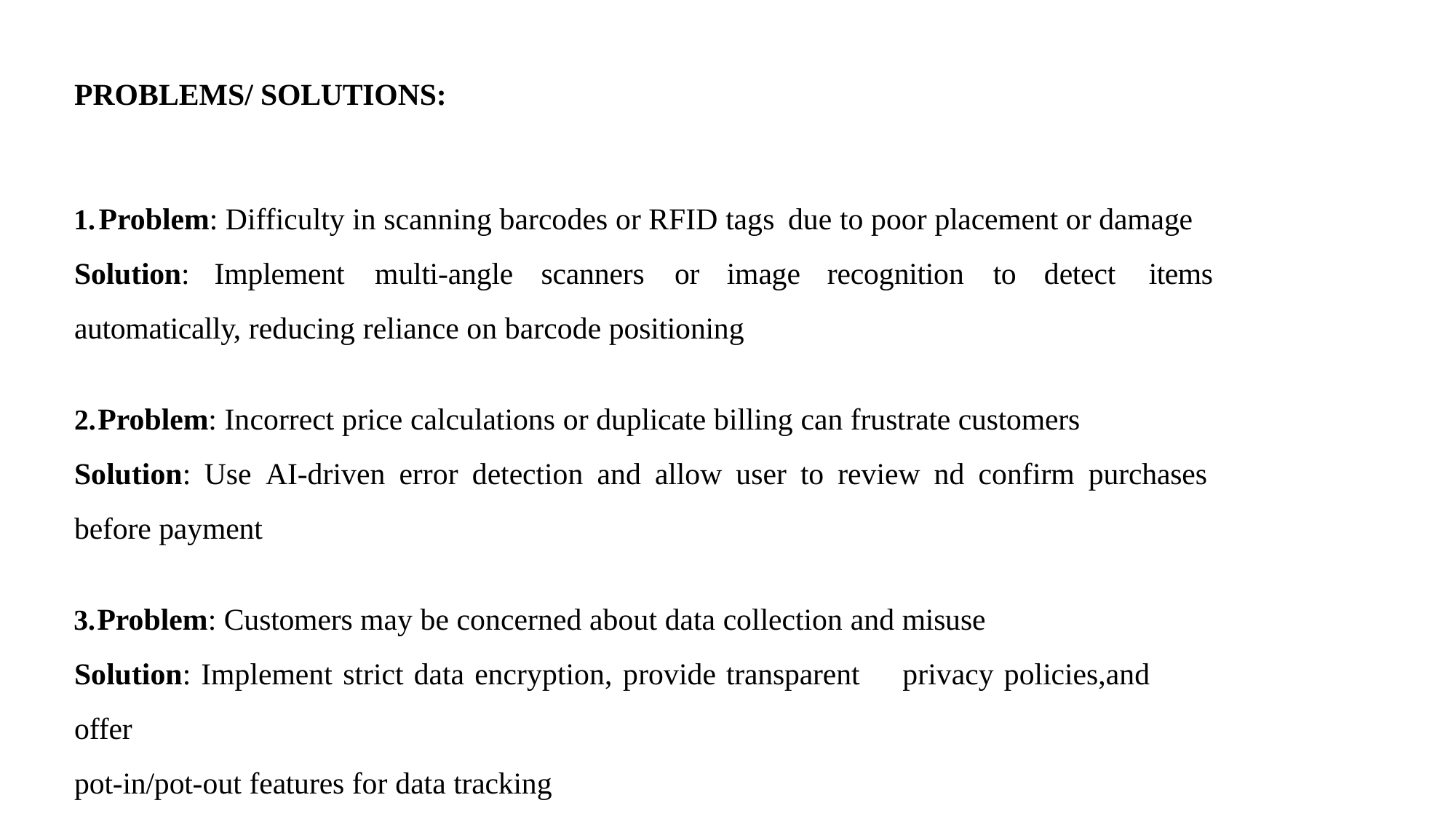

PROBLEMS/ SOLUTIONS:

	Problem: Difficulty in scanning barcodes or RFID tags due to poor placement or damage Solution:	Implement	multi-angle	scanners	or	image	recognition	to	detect	items automatically, reducing reliance on barcode positioning
Problem: Incorrect price calculations or duplicate billing can frustrate customers
Solution: Use AI-driven error detection and allow user to review nd confirm purchases before payment
Problem: Customers may be concerned about data collection and misuse
Solution: Implement strict data encryption, provide transparent	privacy policies,and offer
pot-in/pot-out features for data tracking